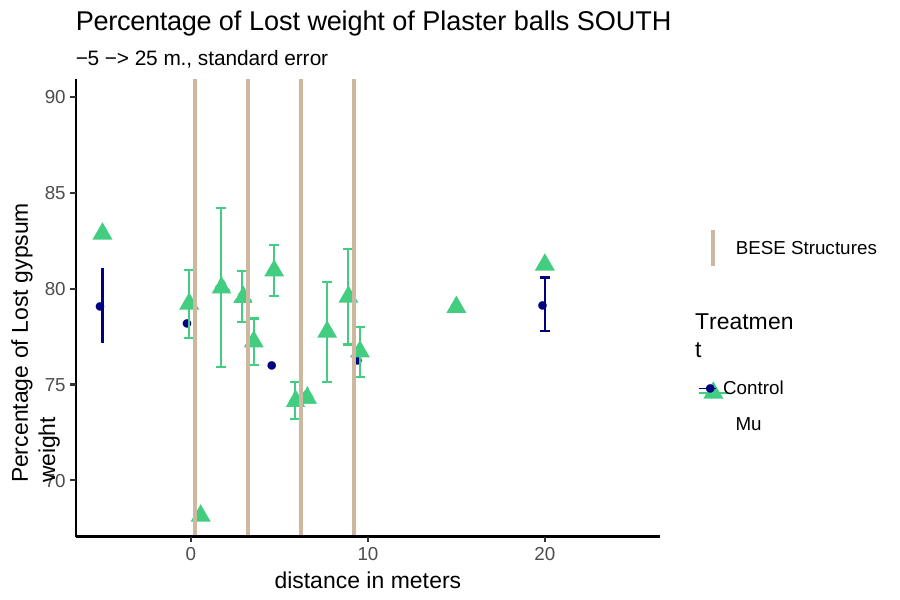

# Percentage of Lost weight of Plaster balls SOUTH
−5 −> 25 m., standard error
90

Percentage of Lost gypsum weight
85

BESE Structures

80

●
●

Treatment
 ● Control  Mu

●

●

●

75

70

0
10
distance in meters
20
13